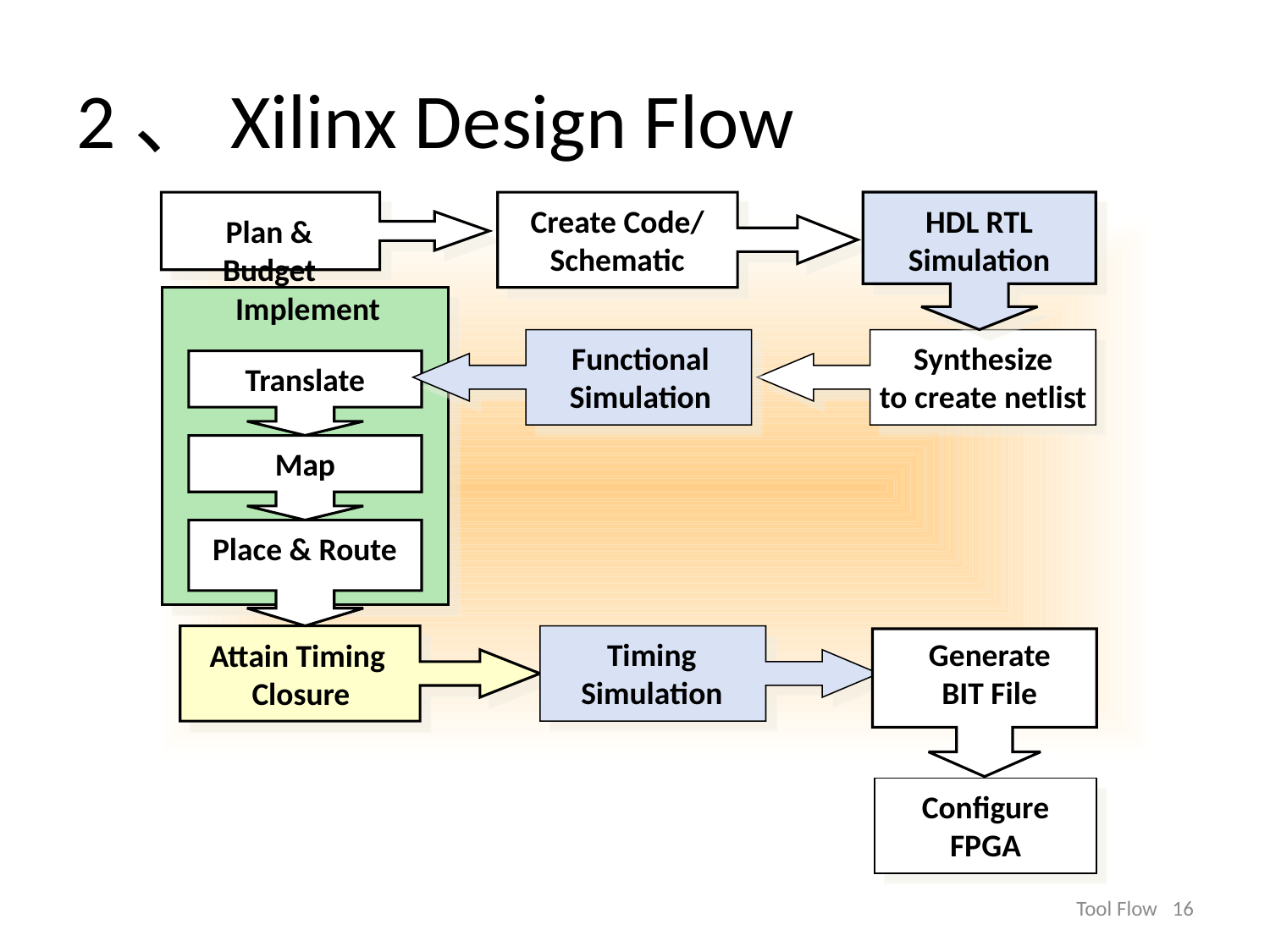

# 2、Xilinx Design Flow

Create Code/
Schematic
HDL RTL
Simulation
Plan & Budget

Implement

Functional
Simulation
Synthesize
to create netlist

Translate

Map

Place & Route

Timing
Simulation

Generate
BIT File
Attain Timing
Closure

Configure
FPGA
Tool Flow   16